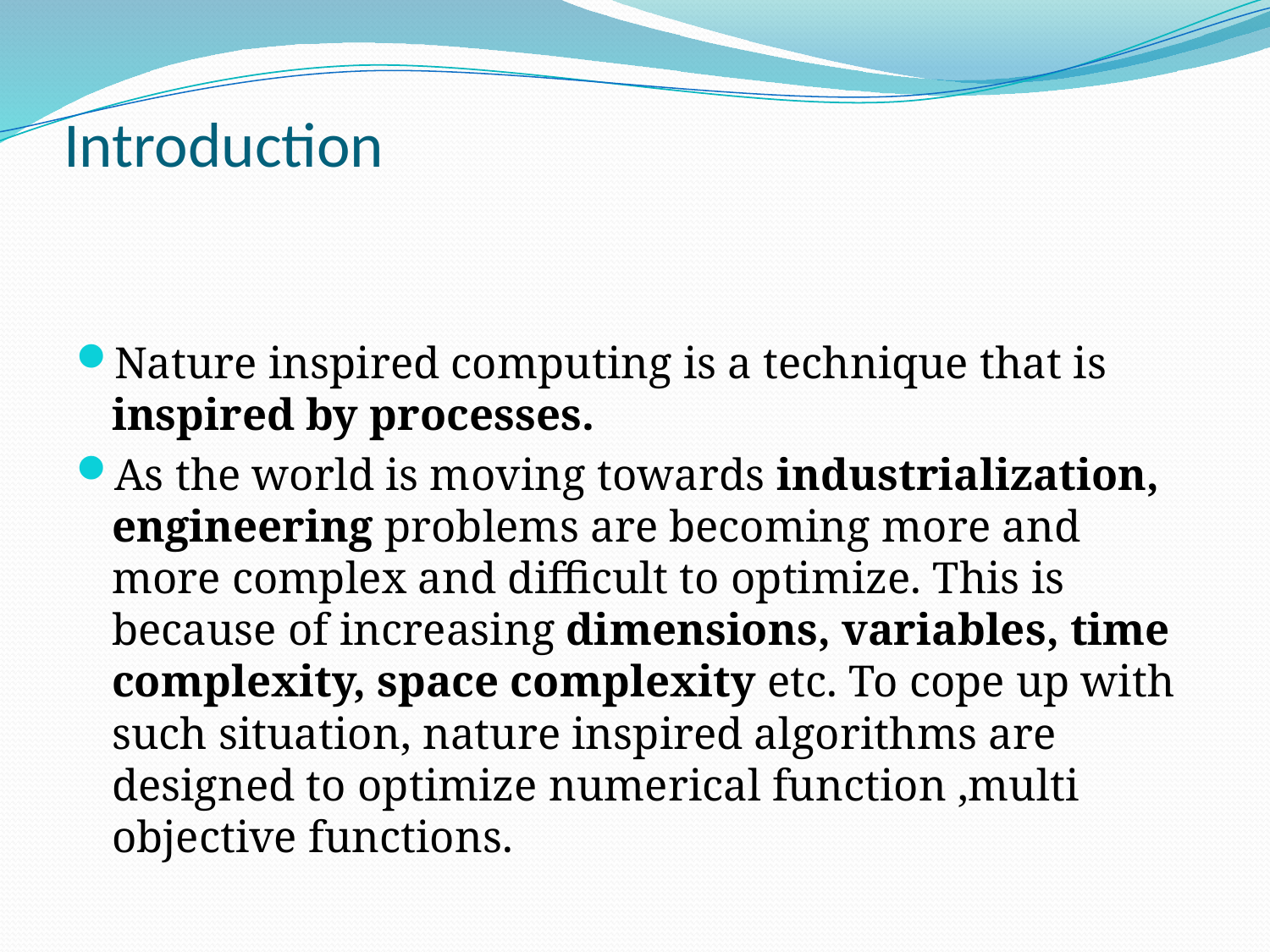

# Introduction

Nature inspired computing is a technique that is inspired by processes.
As the world is moving towards industrialization, engineering problems are becoming more and more complex and difficult to optimize. This is because of increasing dimensions, variables, time complexity, space complexity etc. To cope up with such situation, nature inspired algorithms are designed to optimize numerical function ,multi objective functions.